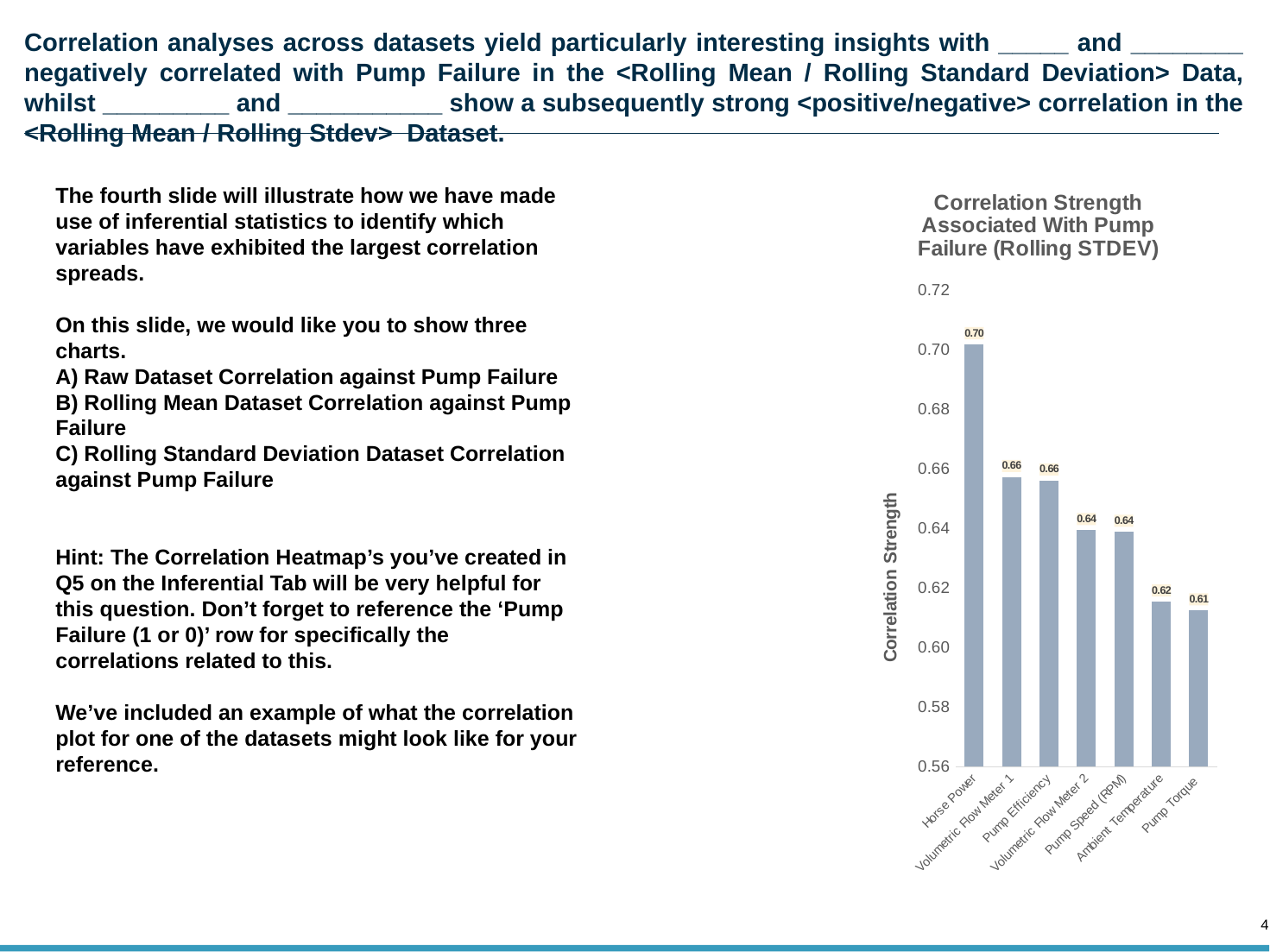

# Correlation analyses across datasets yield particularly interesting insights with _____ and ________ negatively correlated with Pump Failure in the <Rolling Mean / Rolling Standard Deviation> Data, whilst _________ and ___________ show a subsequently strong <positive/negative> correlation in the <Rolling Mean / Rolling Stdev>  Dataset.

### Chart: Correlation Strength Associated With Pump Failure (Rolling STDEV)

| Category |  |
|---|---|
| Horse Power | 0.7018387356941358 |
| Volumetric Flow Meter 1 | 0.6572465175955745 |
| Pump Efficiency | 0.6560791096475619 |
| Volumetric Flow Meter 2 | 0.6394505796669306 |
| Pump Speed (RPM) | 0.6388493478060538 |
| Ambient Temperature | 0.6154147045600328 |
| Pump Torque  | 0.6124733476608846 |
The fourth slide will illustrate how we have made use of inferential statistics to identify which variables have exhibited the largest correlation spreads.

On this slide, we would like you to show three charts.
A) Raw Dataset Correlation against Pump Failure
B) Rolling Mean Dataset Correlation against Pump Failure
C) Rolling Standard Deviation Dataset Correlation against Pump Failure

Hint: The Correlation Heatmap’s you’ve created in Q5 on the Inferential Tab will be very helpful for this question. Don’t forget to reference the ‘Pump Failure (1 or 0)’ row for specifically the correlations related to this.

We’ve included an example of what the correlation plot for one of the datasets might look like for your reference.